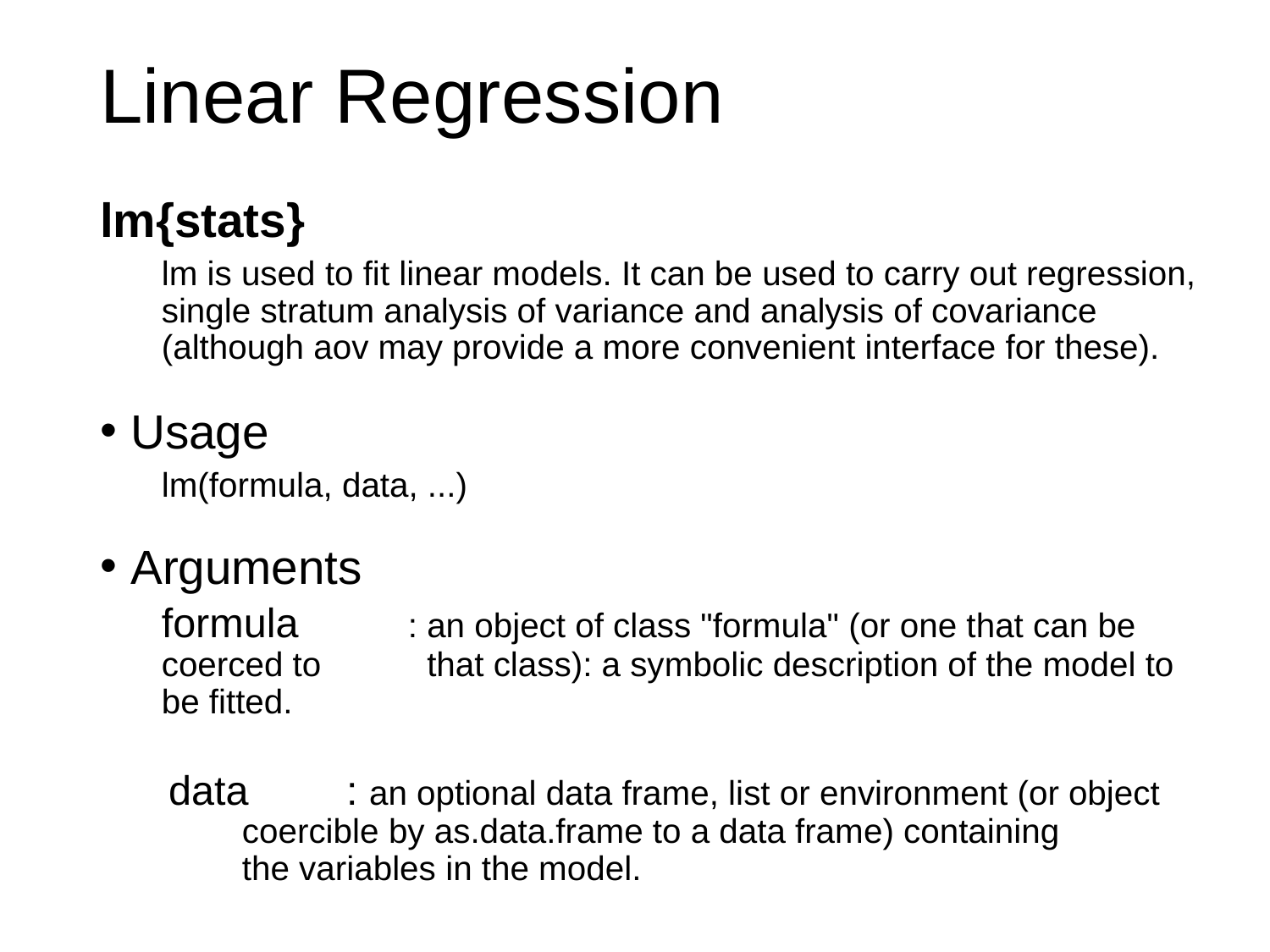

# Linear Regression
lm{stats}
lm is used to fit linear models. It can be used to carry out regression, single stratum analysis of variance and analysis of covariance (although aov may provide a more convenient interface for these).

Usage
lm(formula, data, ...)

Arguments
formula	: an object of class "formula" (or one that can be coerced to 		  that class): a symbolic description of the model to be fitted.

      data	: an optional data frame, list or environment (or object 		  coercible by as.data.frame to a data frame) containing       		  the variables in the model.